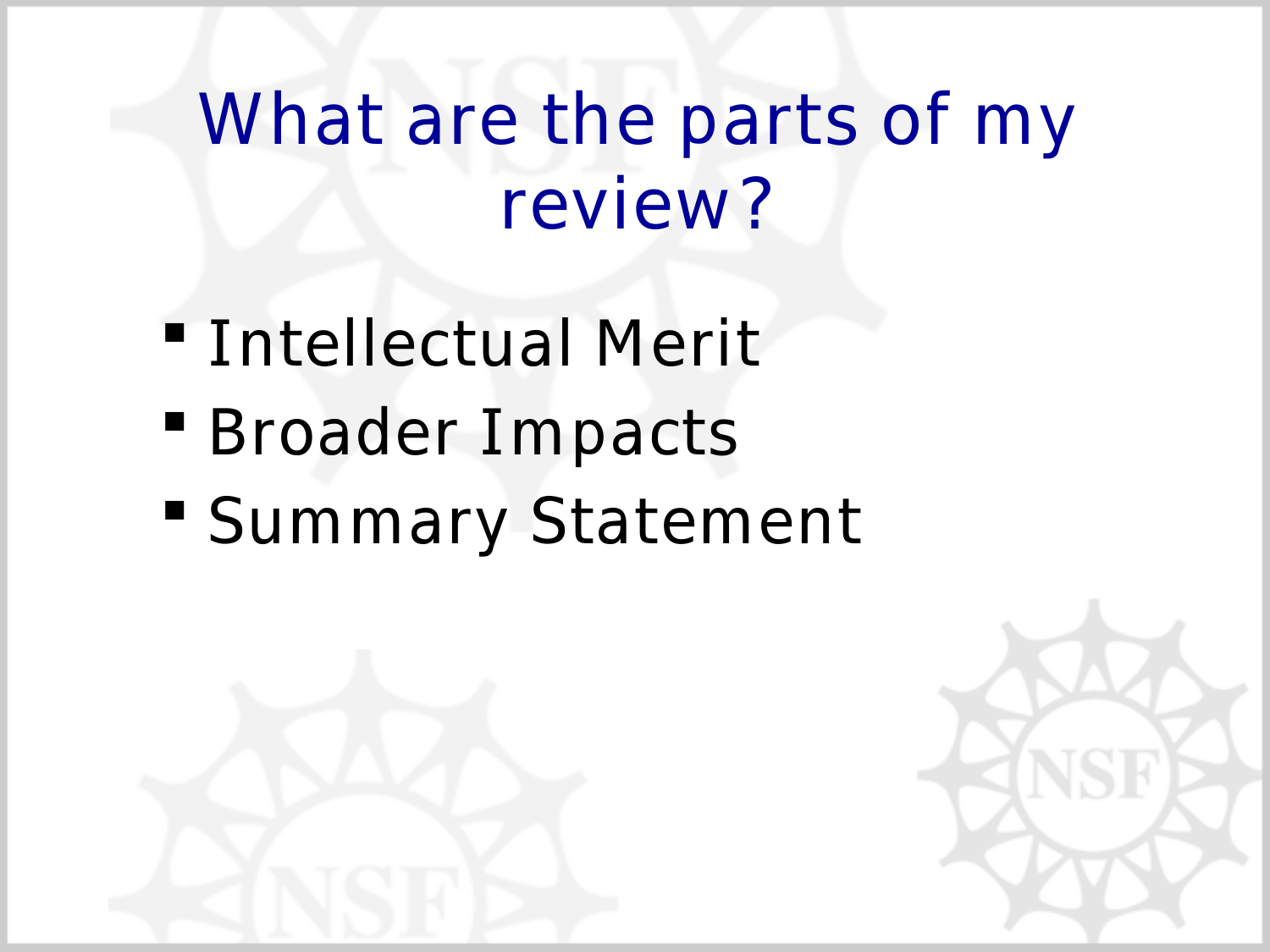

What are the parts of my review?
Intellectual Merit
Broader Impacts
Summary Statement